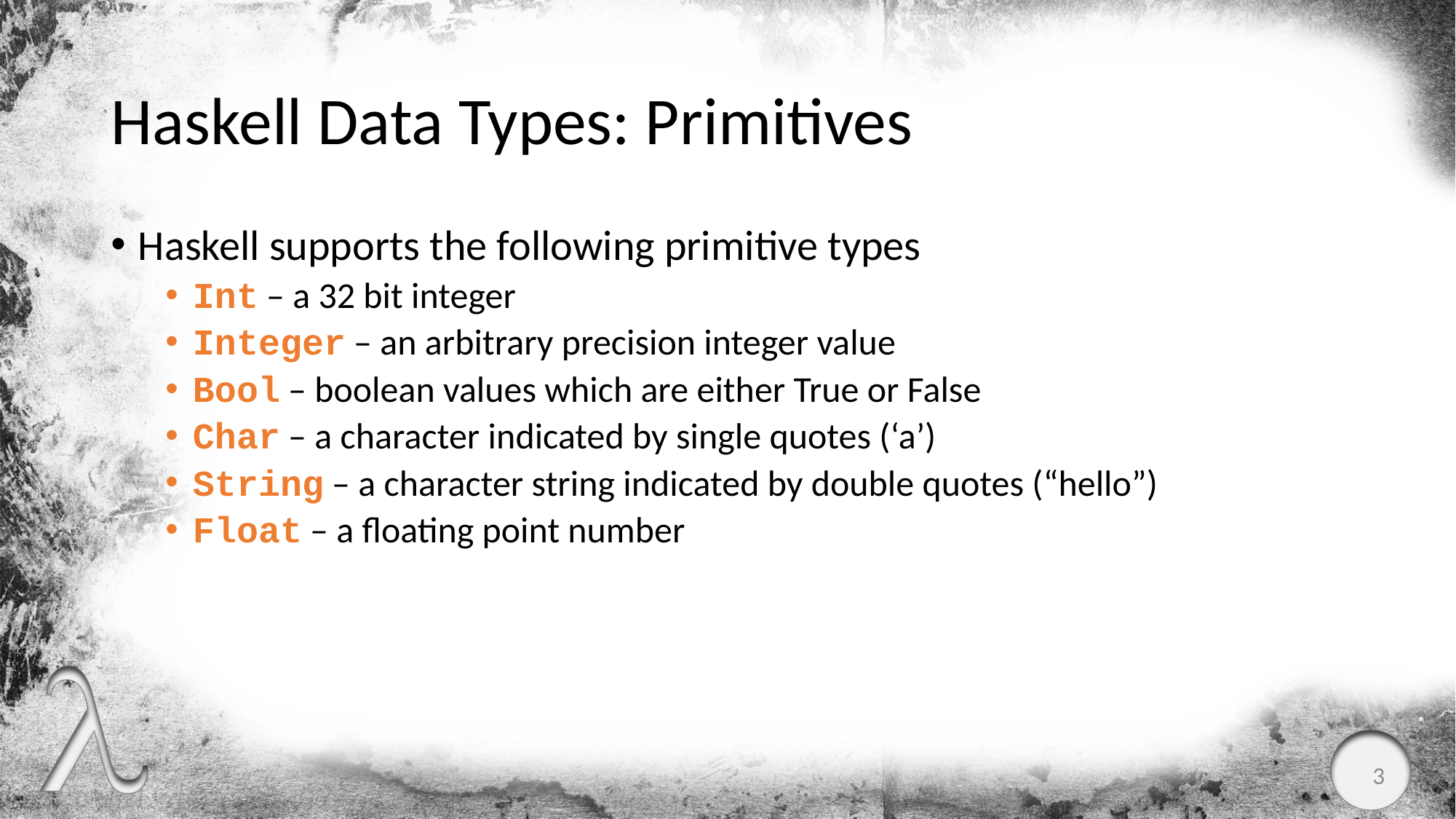

# Haskell Data Types: Primitives
Haskell supports the following primitive types
Int – a 32 bit integer
Integer – an arbitrary precision integer value
Bool – boolean values which are either True or False
Char – a character indicated by single quotes (‘a’)
String – a character string indicated by double quotes (“hello”)
Float – a floating point number
3